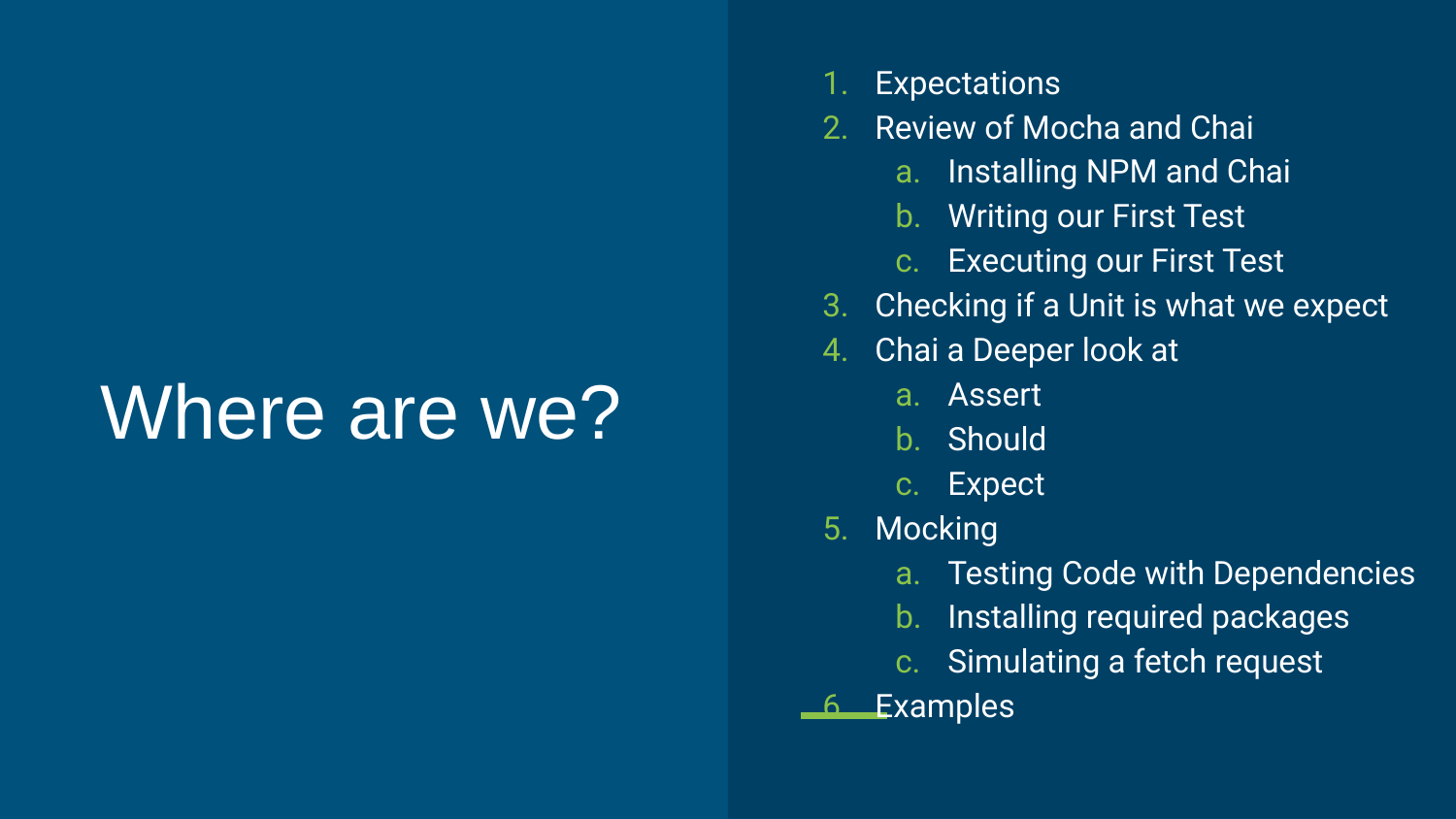

Expectations
Review of Mocha and Chai
Installing NPM and Chai
Writing our First Test
Executing our First Test
Checking if a Unit is what we expect
Chai a Deeper look at
Assert
Should
Expect
Mocking
Testing Code with Dependencies
Installing required packages
Simulating a fetch request
Examples

# Where are we?